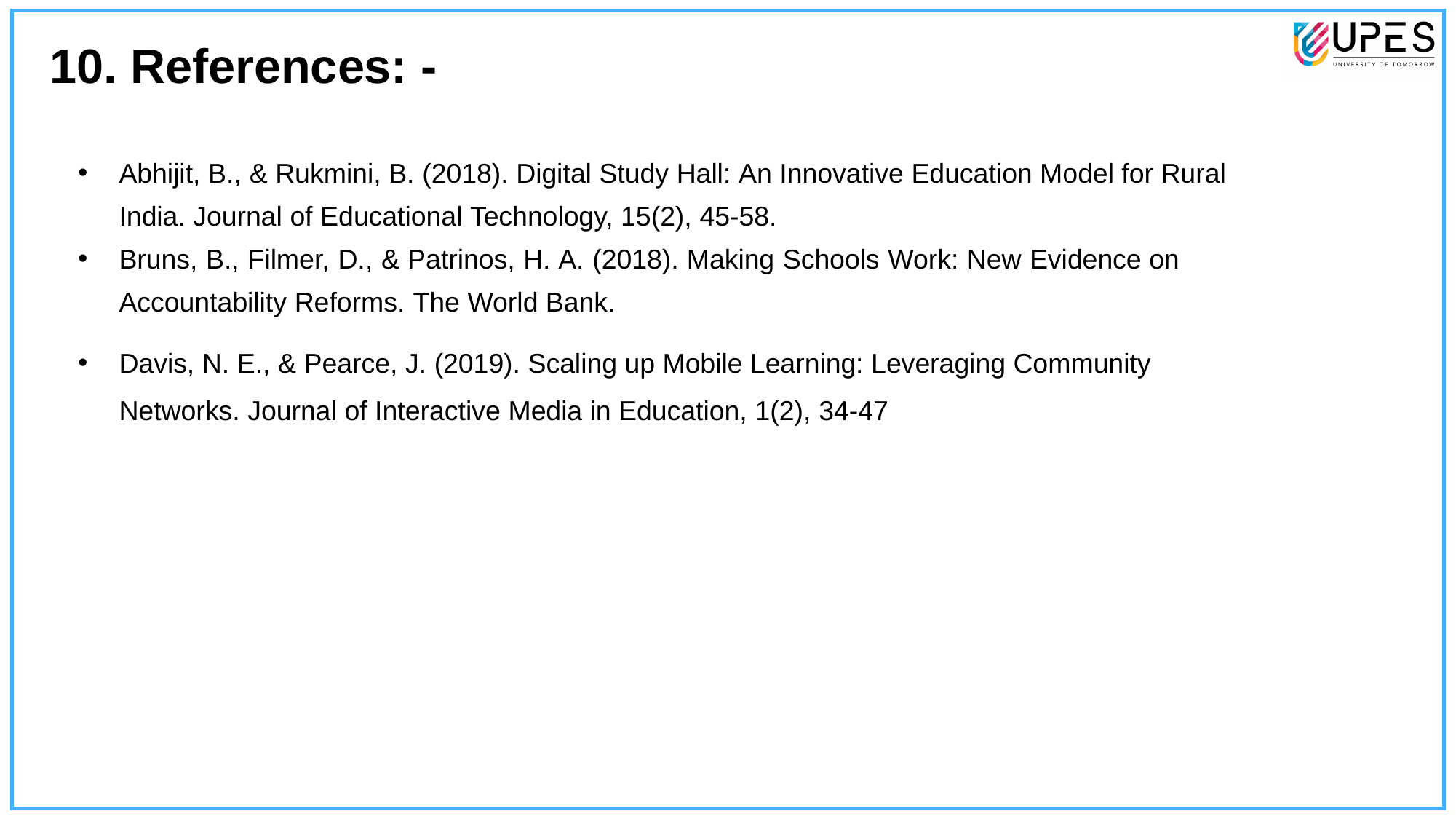

10. References: -
Abhijit, B., & Rukmini, B. (2018). Digital Study Hall: An Innovative Education Model for Rural India. Journal of Educational Technology, 15(2), 45-58.
Bruns, B., Filmer, D., & Patrinos, H. A. (2018). Making Schools Work: New Evidence on Accountability Reforms. The World Bank.
Davis, N. E., & Pearce, J. (2019). Scaling up Mobile Learning: Leveraging Community Networks. Journal of Interactive Media in Education, 1(2), 34-47